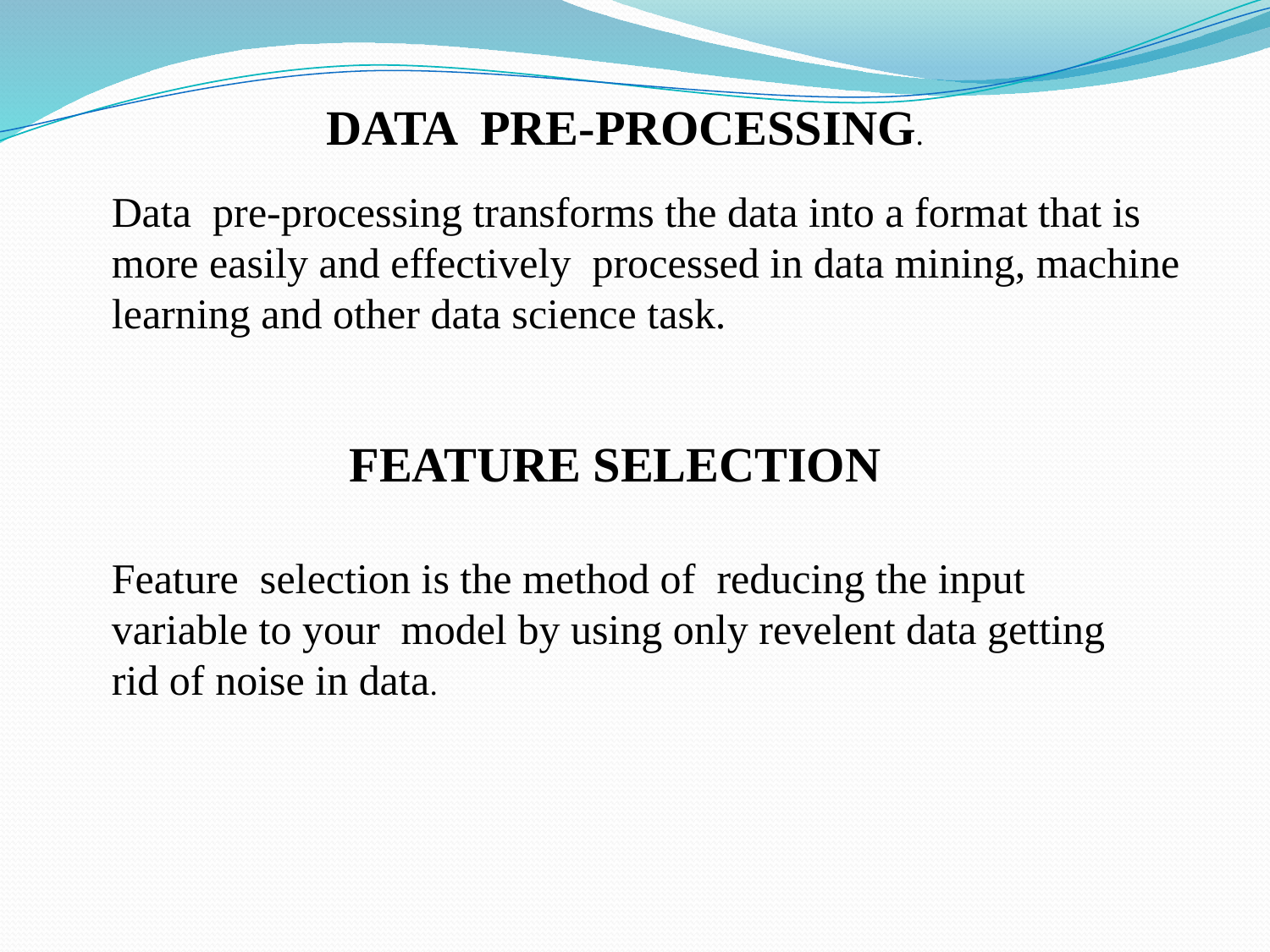

DATA  PRE-PROCESSING.
Data  pre-processing transforms the data into a format that is more easily and effectively  processed in data mining, machine learning and other data science task.
FEATURE SELECTION
Feature  selection is the method of  reducing the input variable to your  model by using only revelent data getting  rid of noise in data.